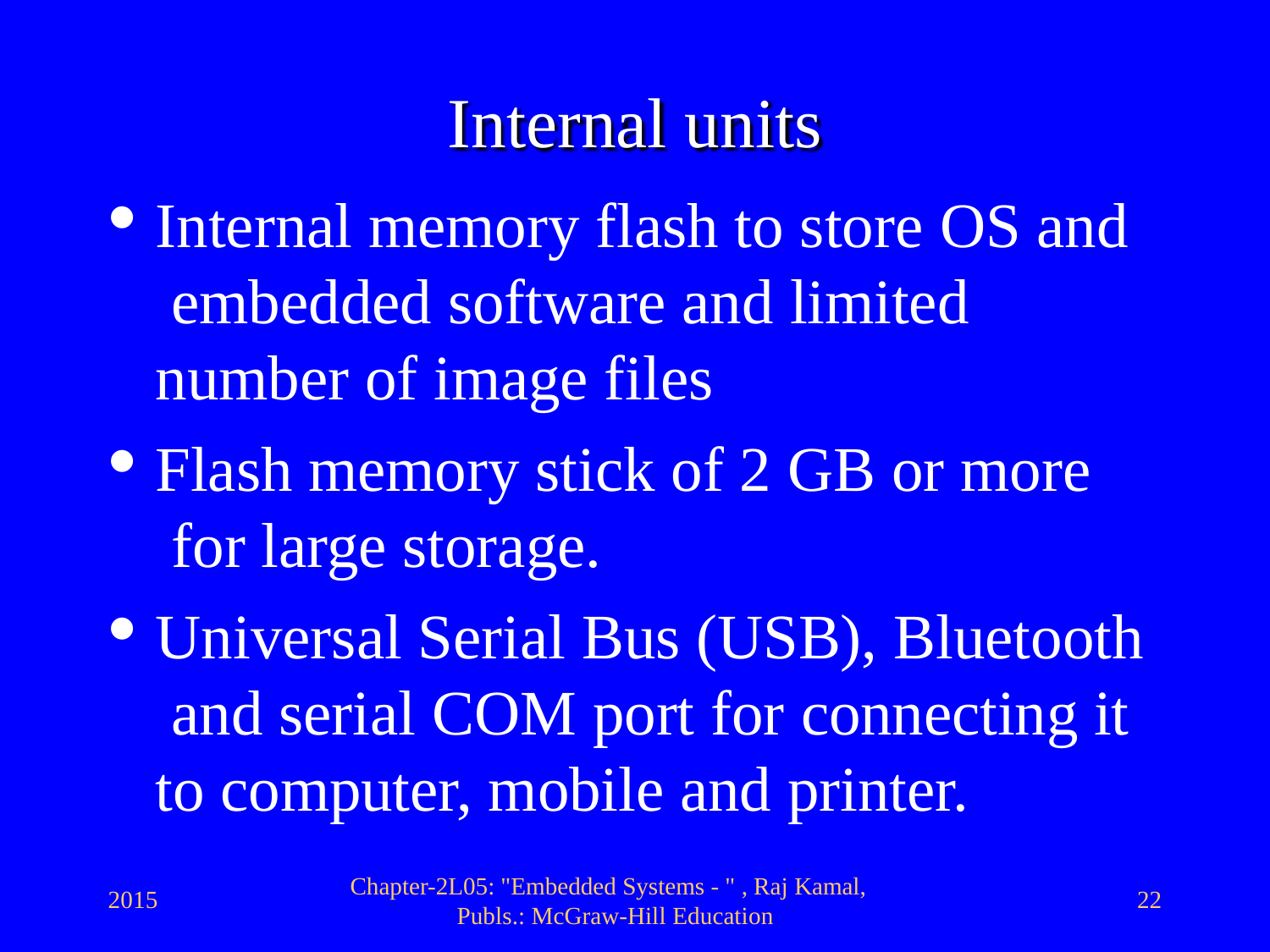

# Internal units
Internal memory flash to store OS and  embedded software and limited  number of image files
Flash memory stick of 2 GB or more  for large storage.
Universal Serial Bus (USB), Bluetooth  and serial COM port for connecting it  to computer, mobile and printer.
Chapter-2L05: "Embedded Systems - " , Raj Kamal,  Publs.: McGraw-Hill Education
2015
22